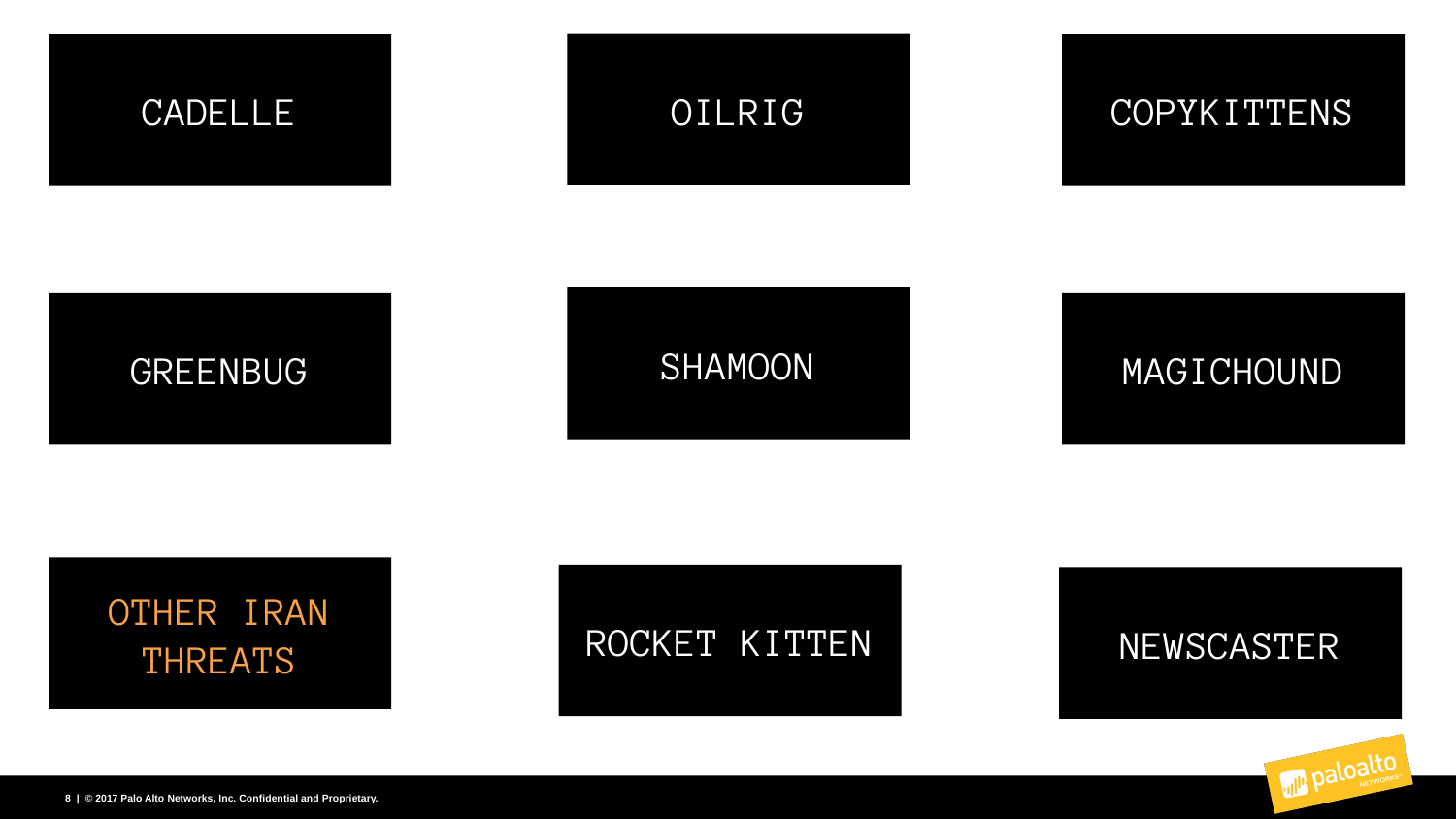

OILRIG
CADELLE
COPYKITTENS
SHAMOON
GREENBUG
MAGICHOUND
OTHER IRAN THREATS
ROCKET KITTEN
NEWSCASTER
8  |  © 2017 Palo Alto Networks, Inc. Confidential and Proprietary.